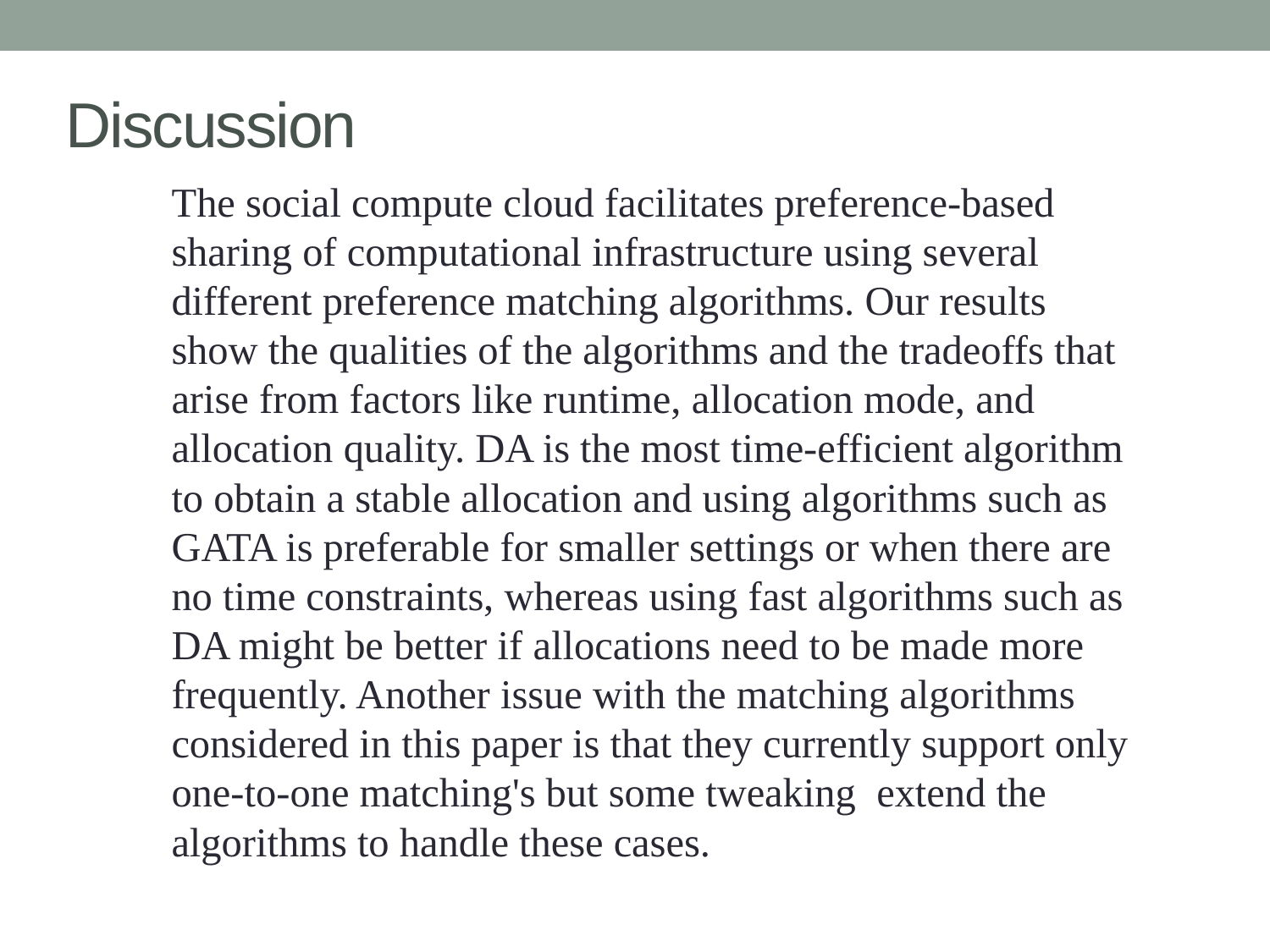

# Discussion
The social compute cloud facilitates preference-based sharing of computational infrastructure using several different preference matching algorithms. Our results show the qualities of the algorithms and the tradeoffs that arise from factors like runtime, allocation mode, and allocation quality. DA is the most time-efficient algorithm to obtain a stable allocation and using algorithms such as GATA is preferable for smaller settings or when there are no time constraints, whereas using fast algorithms such as DA might be better if allocations need to be made more frequently. Another issue with the matching algorithms considered in this paper is that they currently support only one-to-one matching's but some tweaking  extend the algorithms to handle these cases.